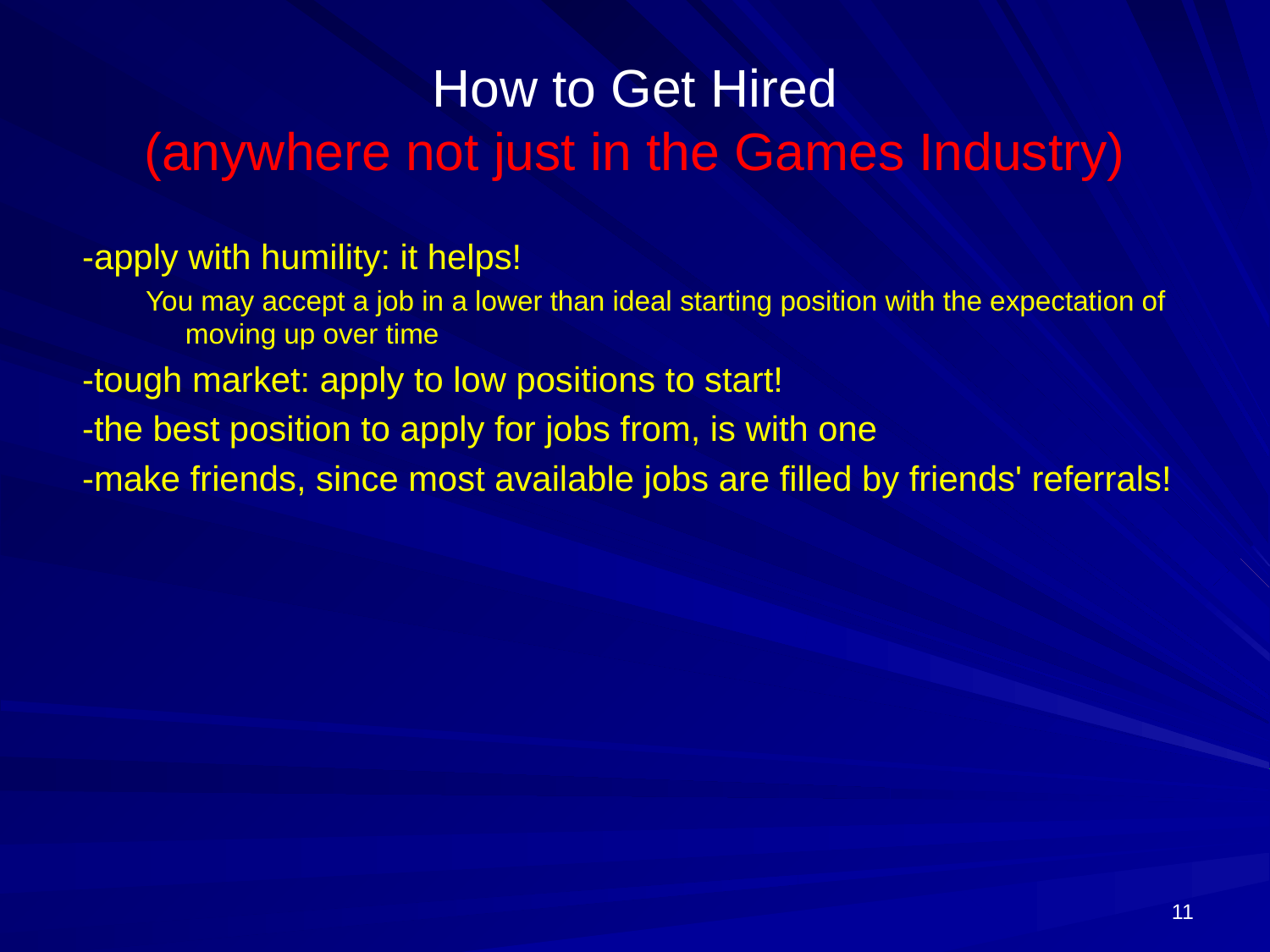

# How to Get Hired (anywhere not just in the Games Industry)
-apply with humility: it helps!
You may accept a job in a lower than ideal starting position with the expectation of moving up over time
-tough market: apply to low positions to start!
-the best position to apply for jobs from, is with one
-make friends, since most available jobs are filled by friends' referrals!
11